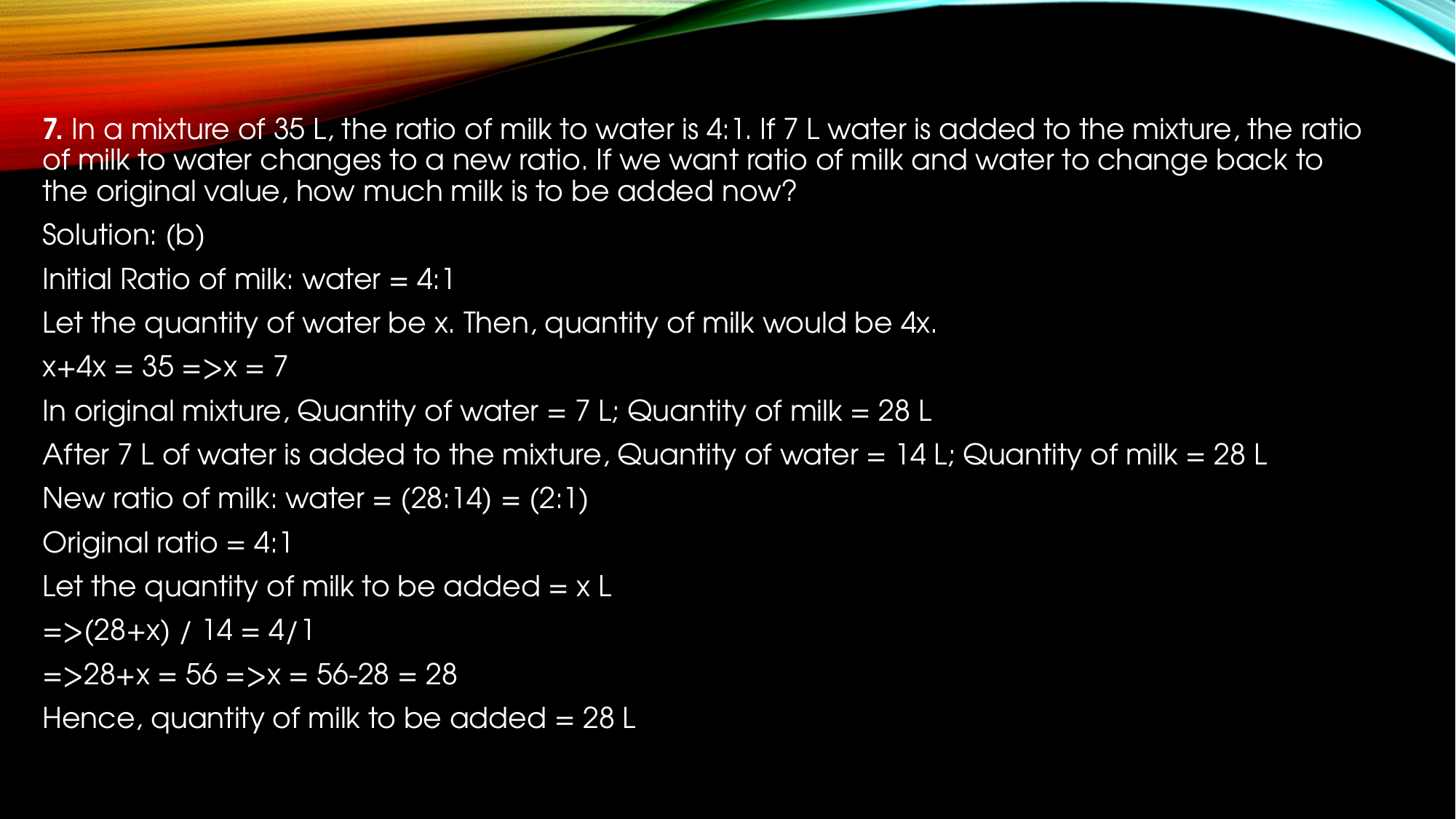

7. In a mixture of 35 L, the ratio of milk to water is 4:1. If 7 L water is added to the mixture, the ratio of milk to water changes to a new ratio. If we want ratio of milk and water to change back to the original value, how much milk is to be added now?
Solution: (b)
Initial Ratio of milk: water = 4:1
Let the quantity of water be x. Then, quantity of milk would be 4x.
x+4x = 35 =>x = 7
In original mixture, Quantity of water = 7 L; Quantity of milk = 28 L
After 7 L of water is added to the mixture, Quantity of water = 14 L; Quantity of milk = 28 L
New ratio of milk: water = (28:14) = (2:1)
Original ratio = 4:1
Let the quantity of milk to be added = x L
=>(28+x) / 14 = 4/1
=>28+x = 56 =>x = 56-28 = 28
Hence, quantity of milk to be added = 28 L